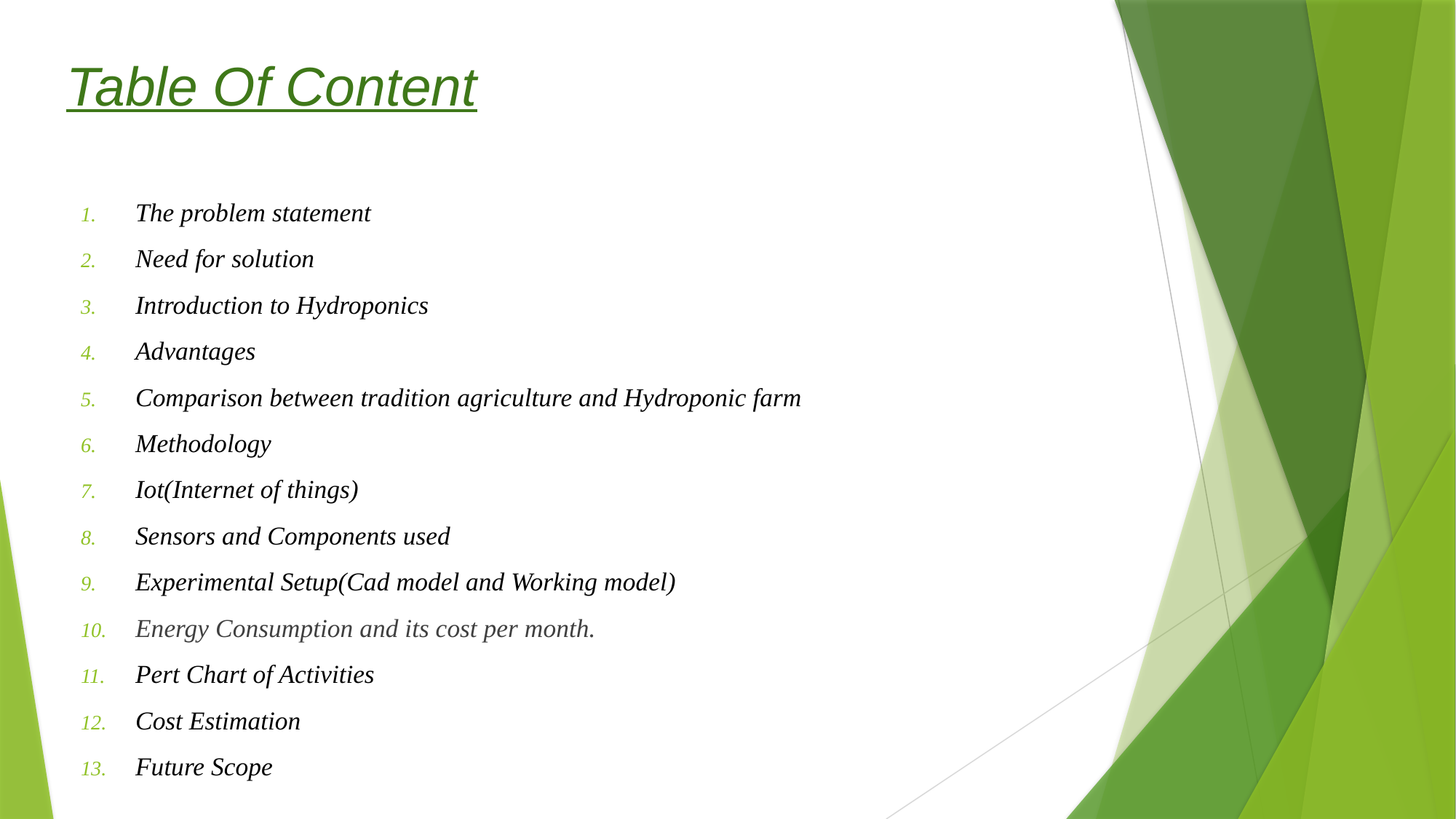

# Table Of Content
The problem statement
Need for solution
Introduction to Hydroponics
Advantages
Comparison between tradition agriculture and Hydroponic farm
Methodology
Iot(Internet of things)
Sensors and Components used
Experimental Setup(Cad model and Working model)
Energy Consumption and its cost per month.
Pert Chart of Activities
Cost Estimation
Future Scope